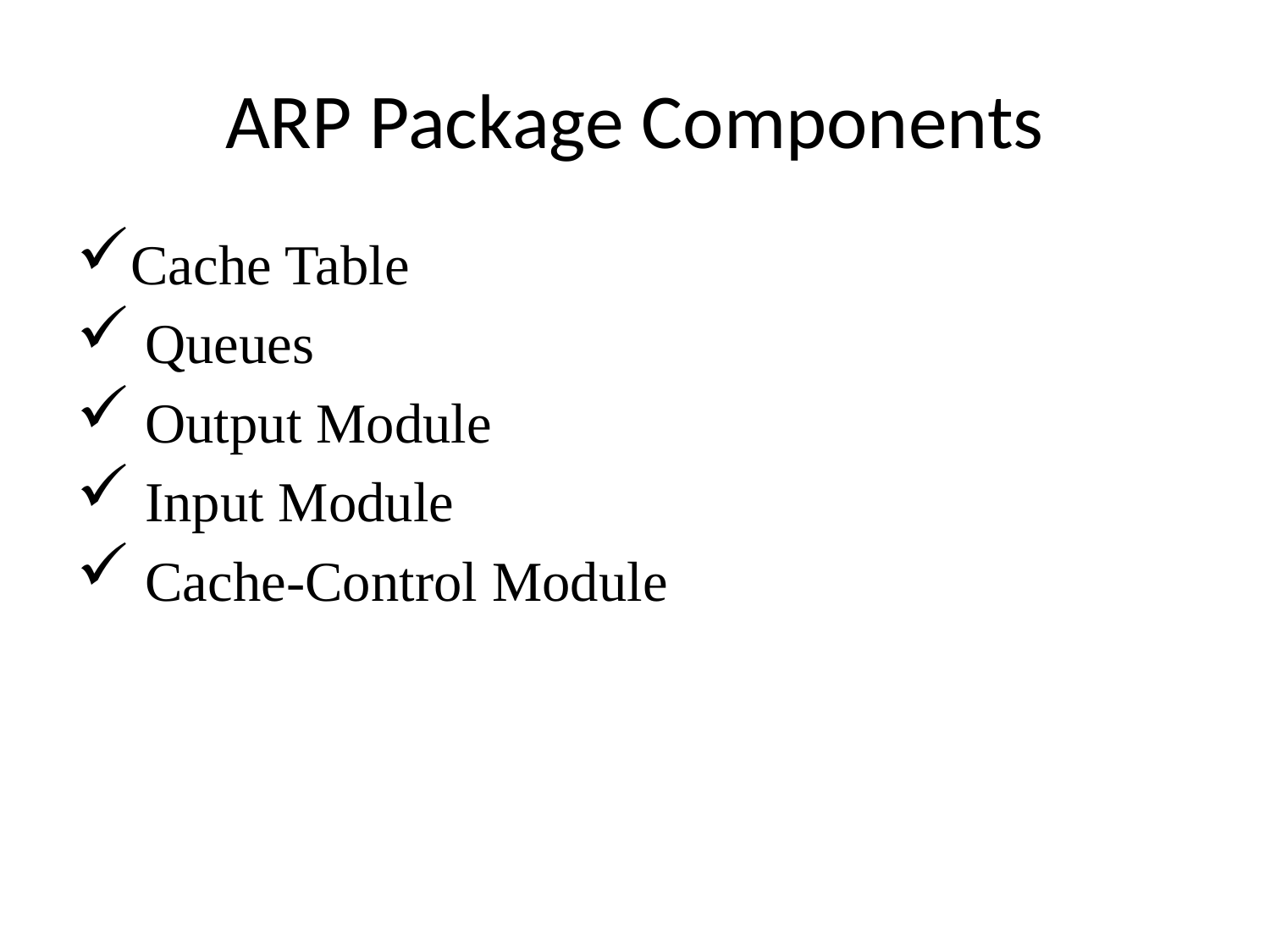

# ARP Package Components
Cache Table
 Queues
 Output Module
 Input Module
 Cache-Control Module